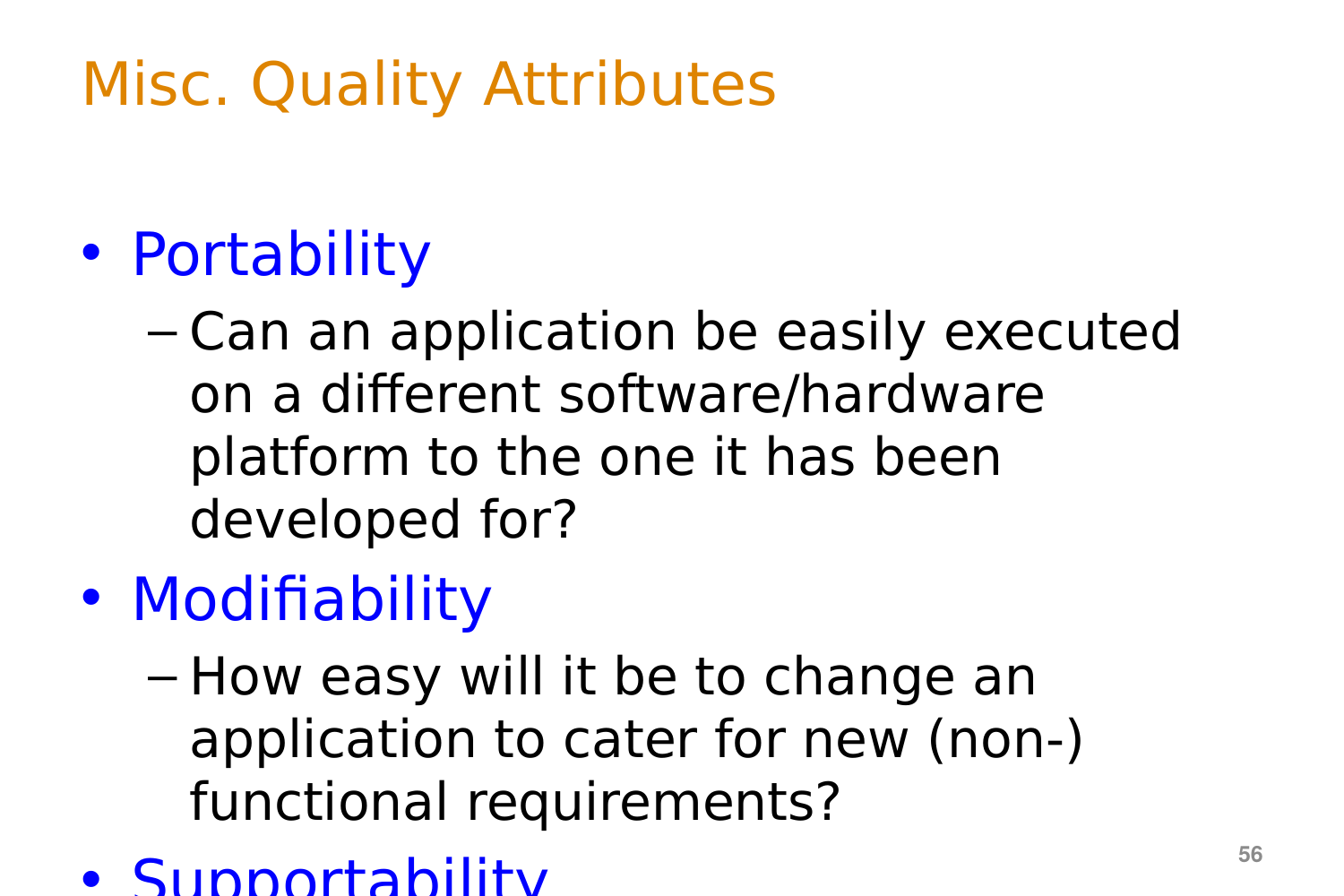

# Misc. Quality Attributes
Portability
Can an application be easily executed on a different software/hardware platform to the one it has been developed for?
Modifiability
How easy will it be to change an application to cater for new (non-) functional requirements?
Supportability
How easy an application is to support once it is deployed?
56